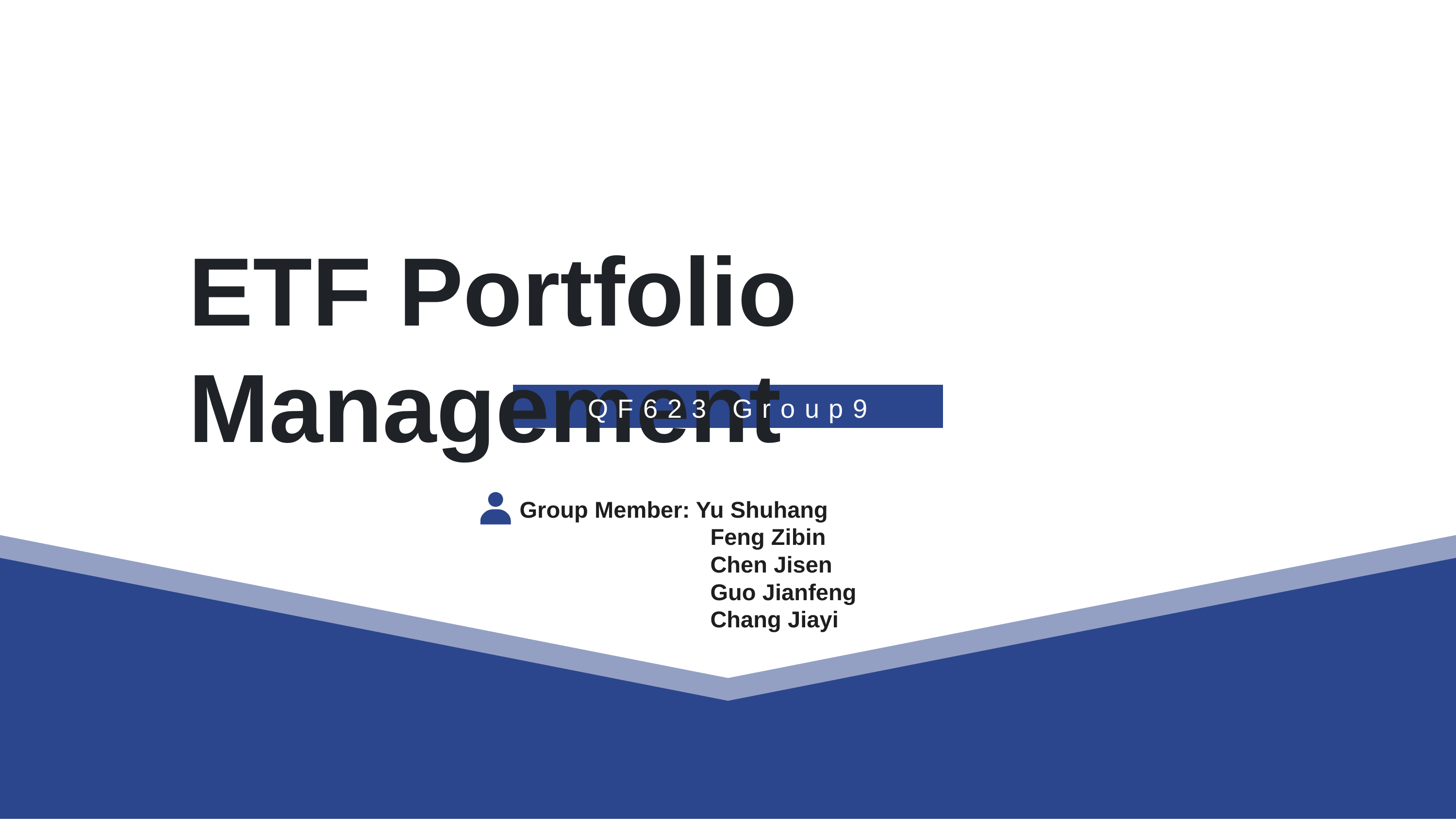

ETF Portfolio Management
QF623 Group9

Group Member: Yu Shuhang
		       Feng Zibin
		       Chen Jisen
		       Guo Jianfeng
		       Chang Jiayi